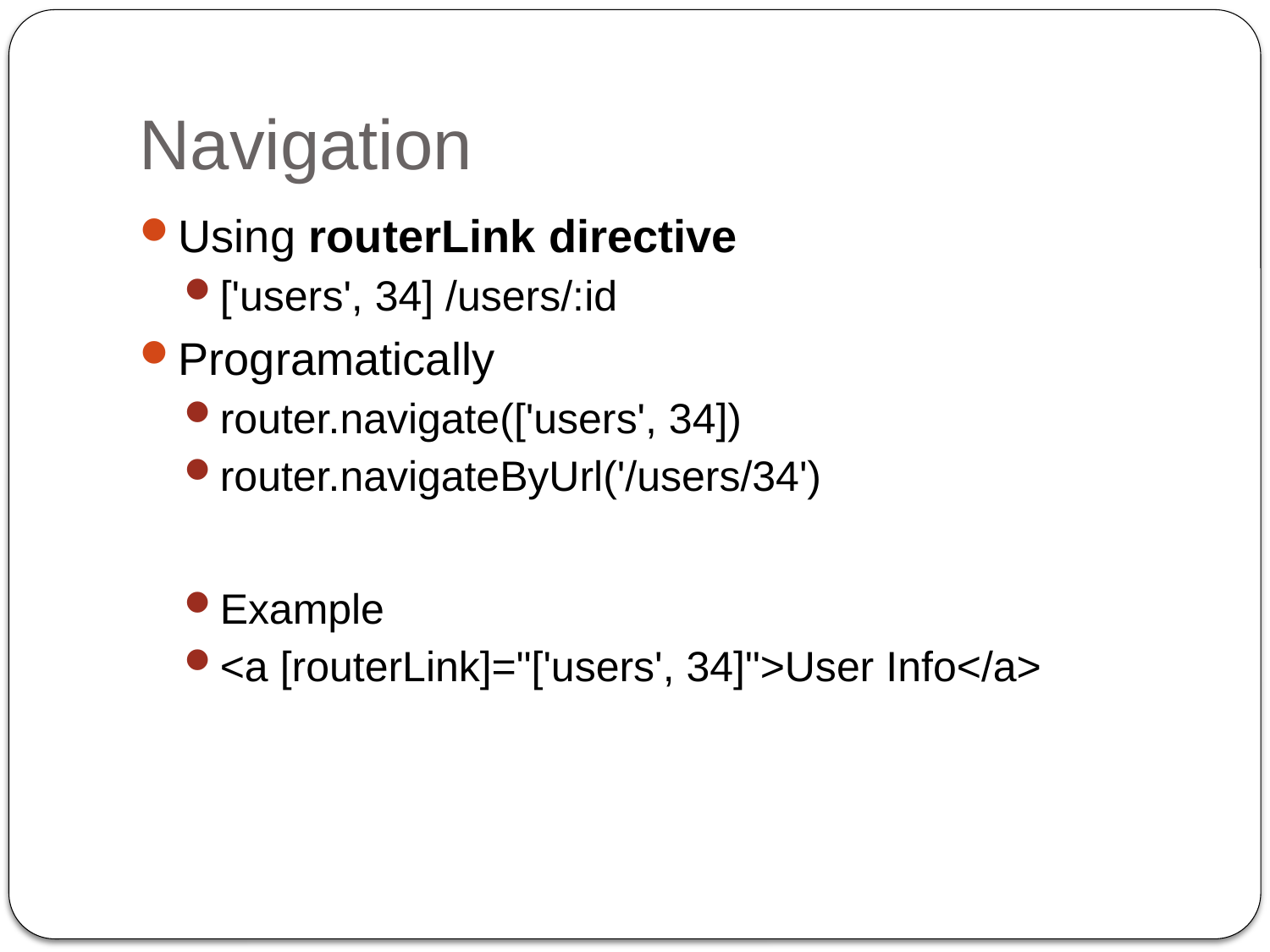

# Navigation
Using routerLink directive
['users', 34] /users/:id
Programatically
router.navigate(['users', 34])
router.navigateByUrl('/users/34')

Example
<a [routerLink]="['users', 34]">User Info</a>